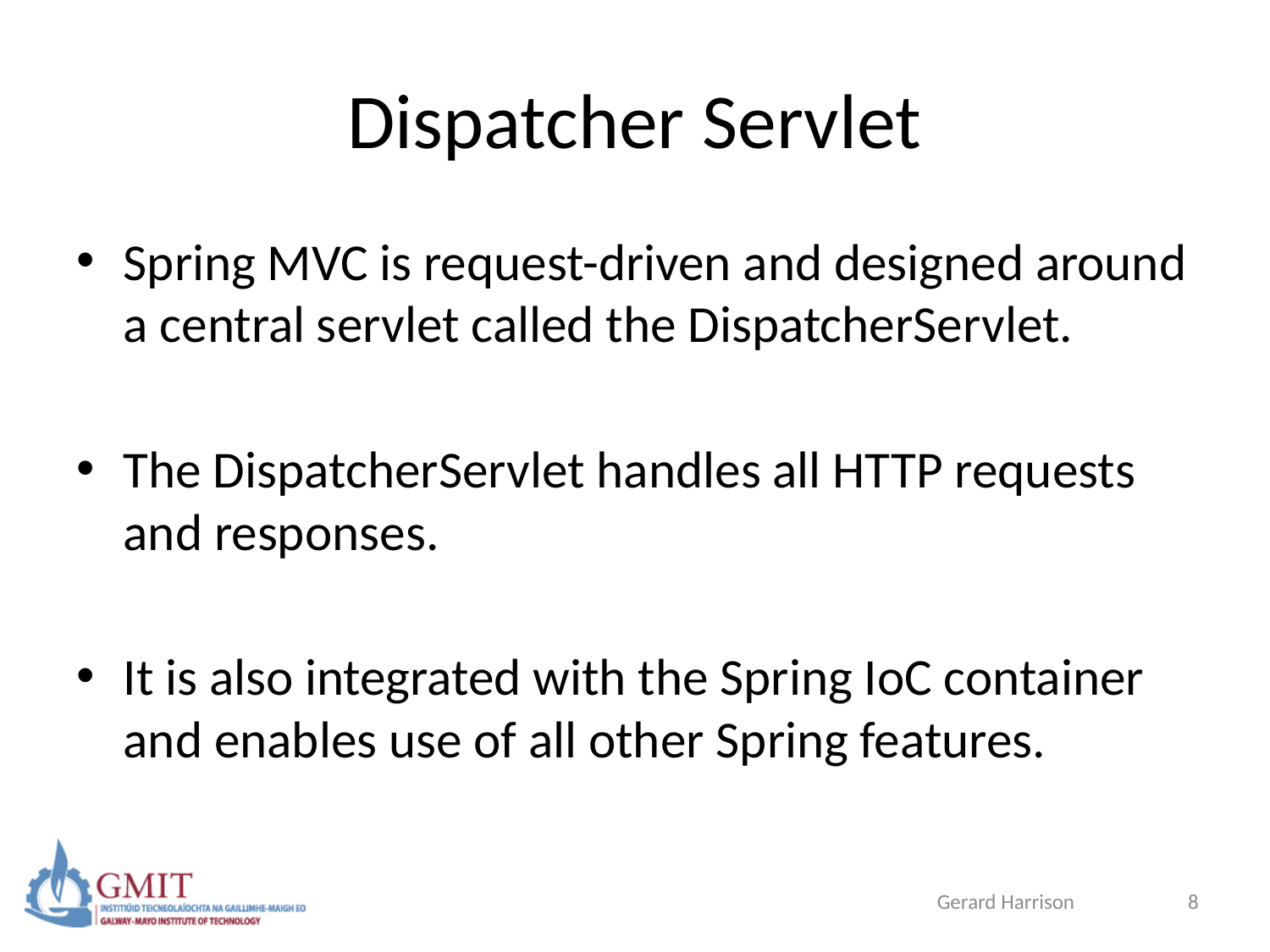

# Dispatcher Servlet
Spring MVC is request-driven and designed around a central servlet called the DispatcherServlet.

The DispatcherServlet handles all HTTP requests and responses.

It is also integrated with the Spring IoC container and enables use of all other Spring features.
Gerard Harrison
8